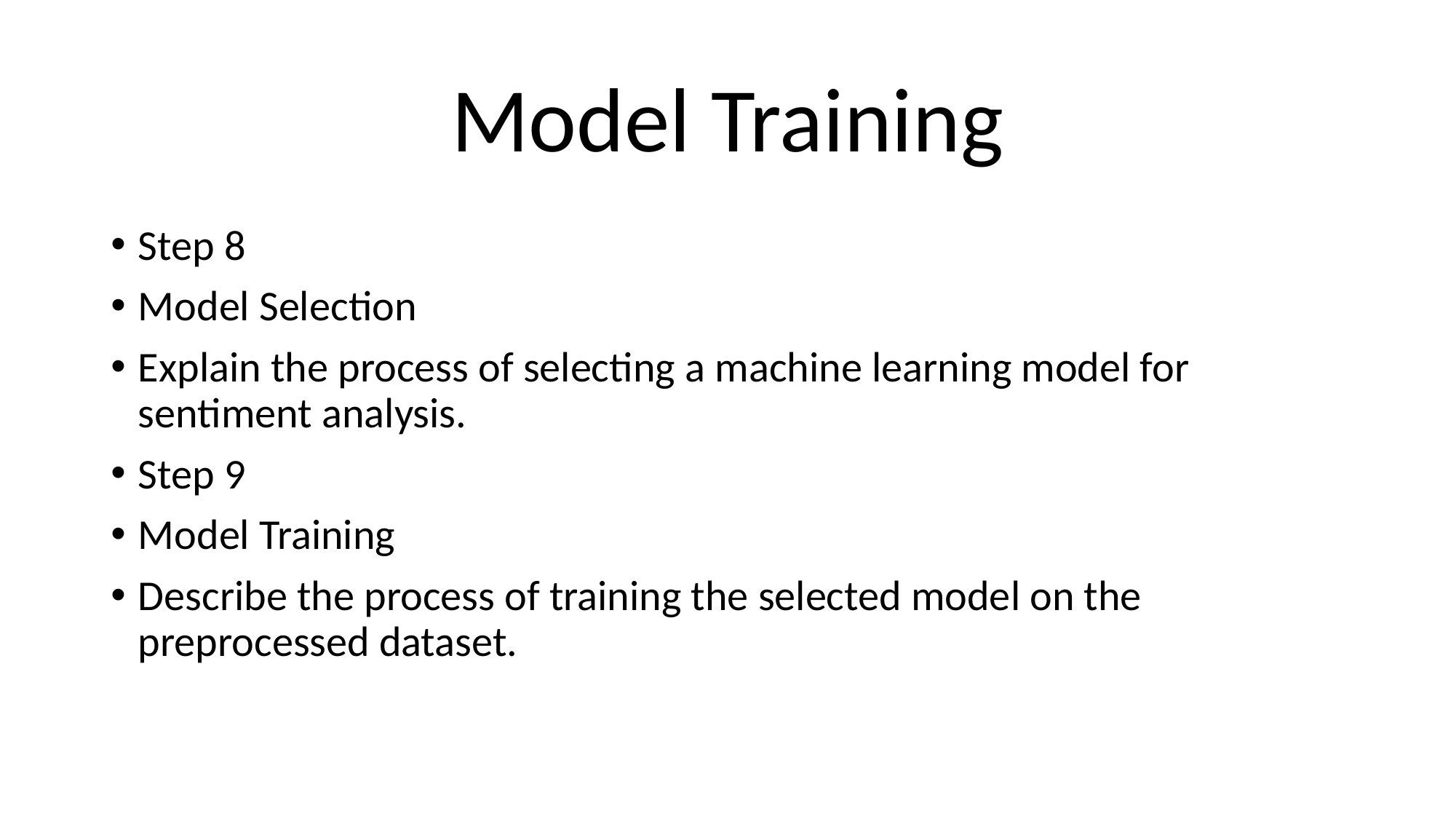

# Model Training
Step 8
Model Selection
Explain the process of selecting a machine learning model for sentiment analysis.
Step 9
Model Training
Describe the process of training the selected model on the preprocessed dataset.